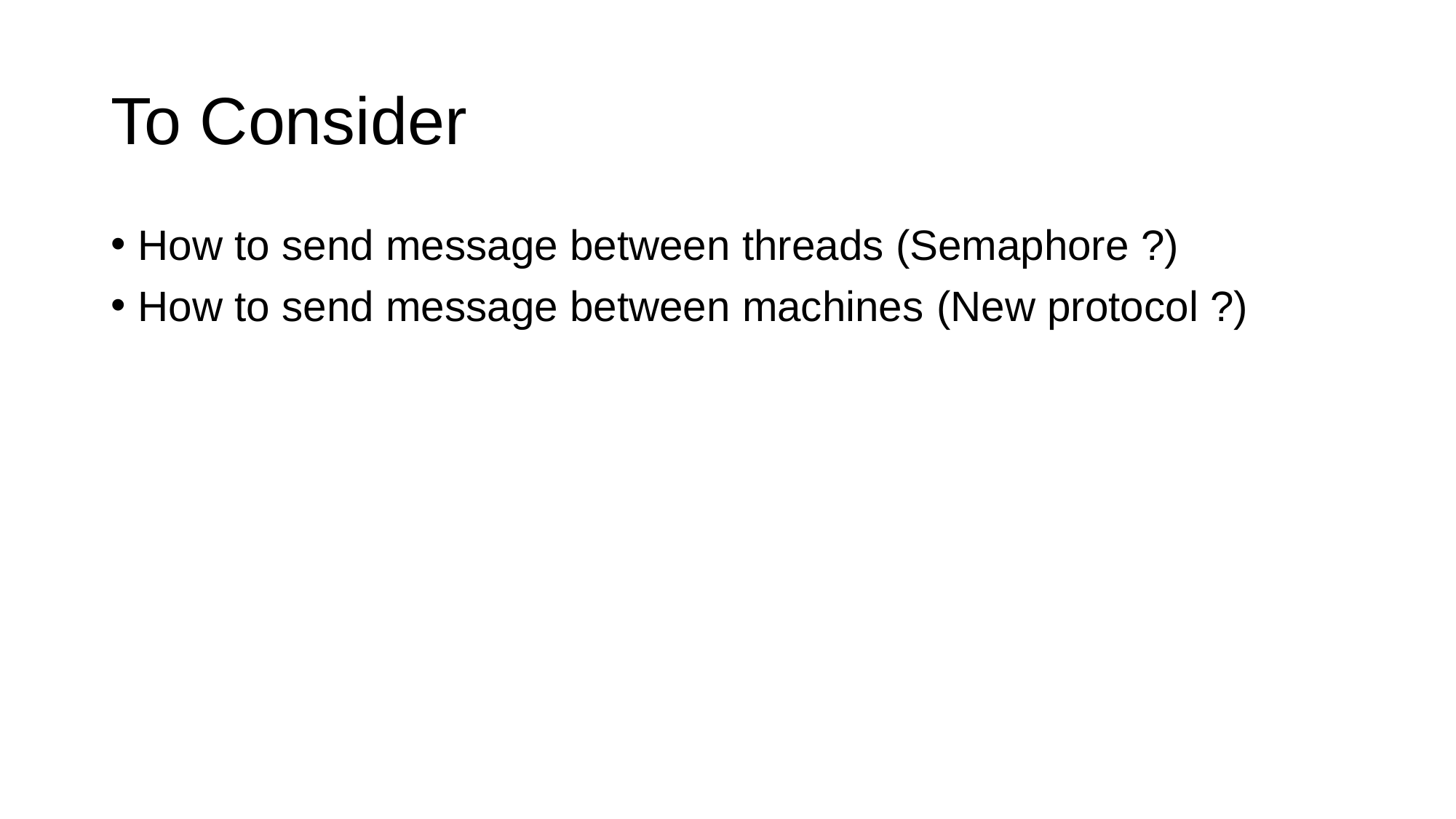

# To Consider
How to send message between threads (Semaphore ?)
How to send message between machines (New protocol ?)